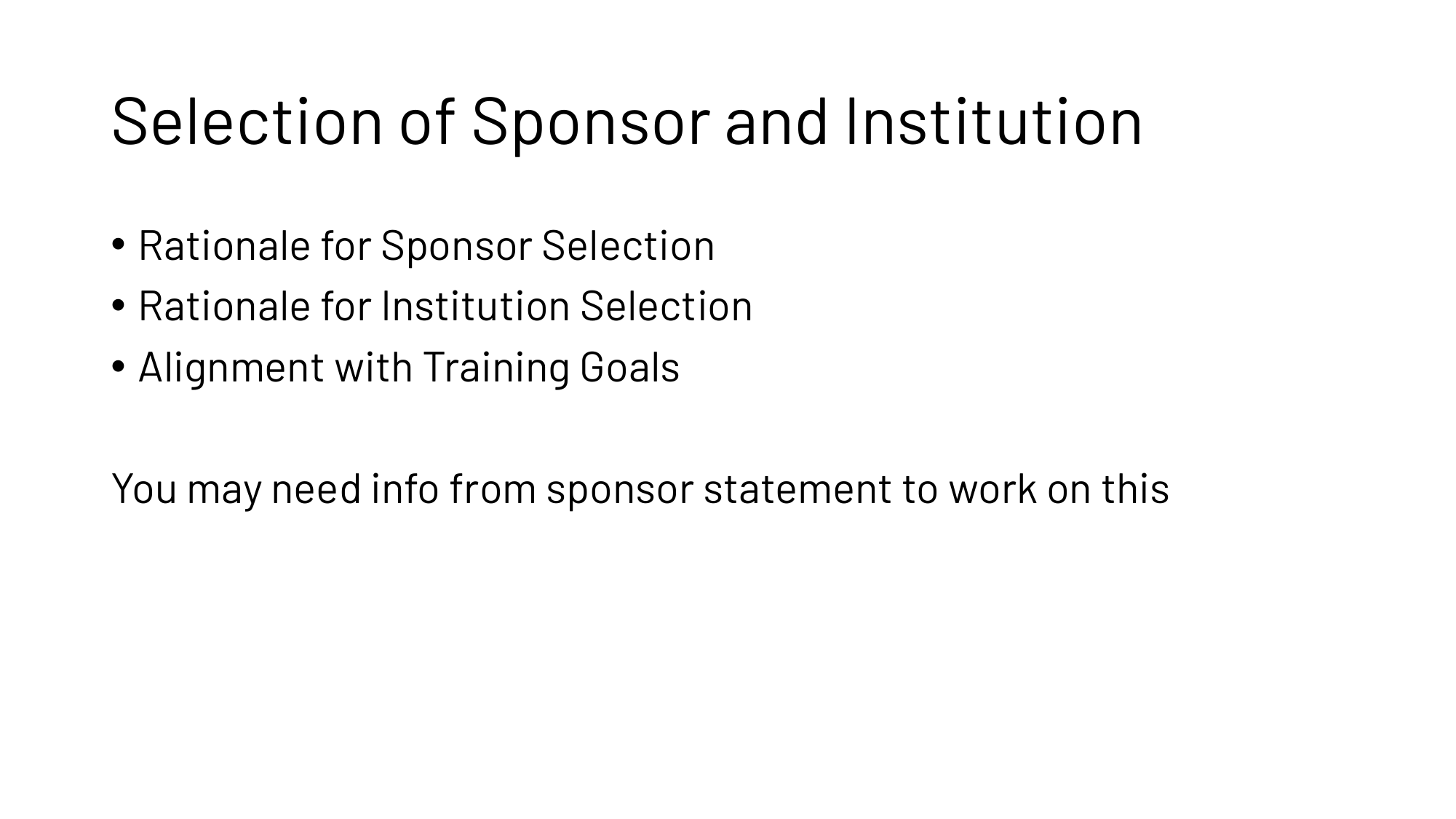

# Selection of Sponsor and Institution
Rationale for Sponsor Selection
Rationale for Institution Selection
Alignment with Training Goals

You may need info from sponsor statement to work on this